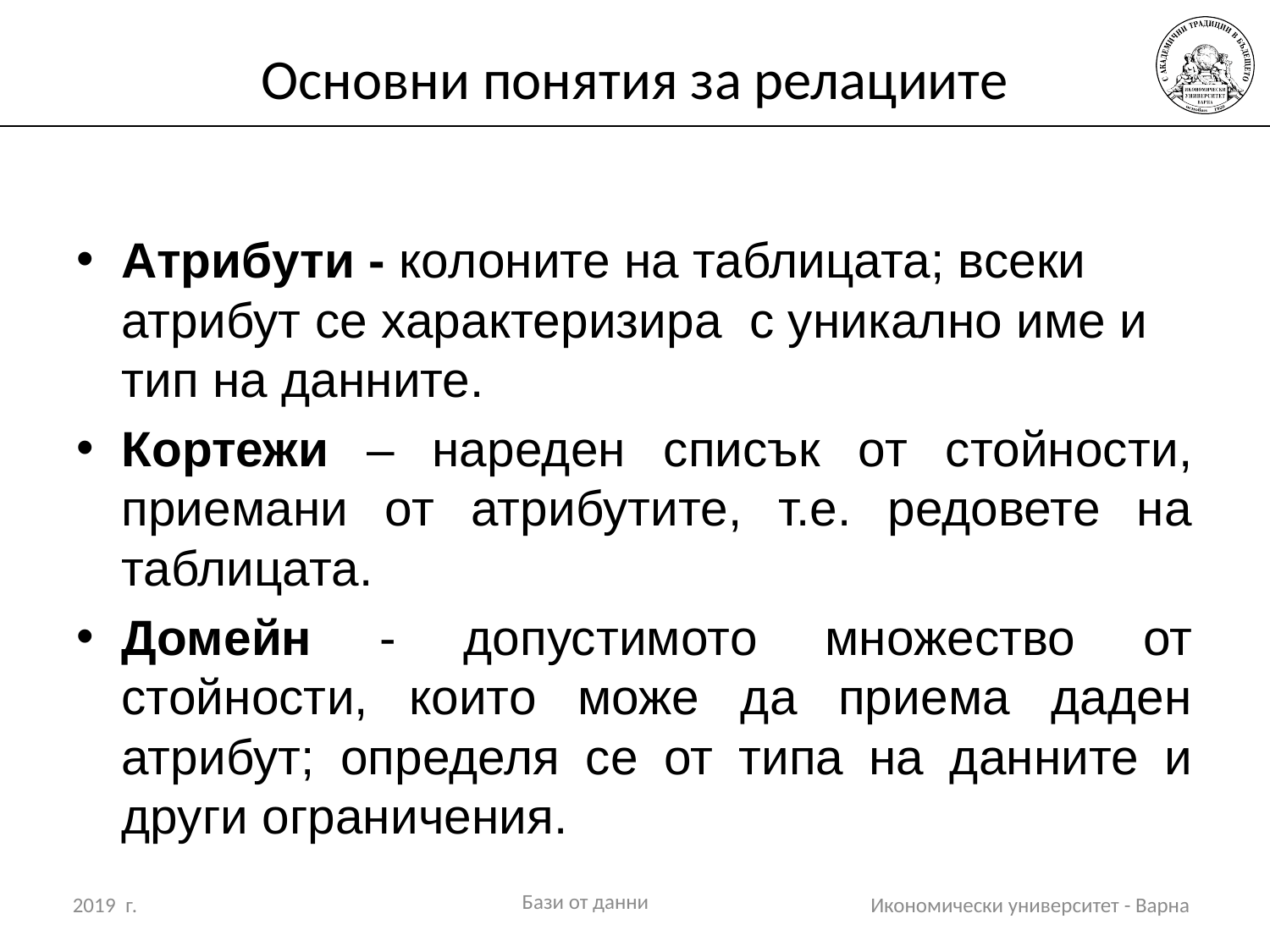

# Основни понятия за релациите
Атрибути - колоните на таблицата; всеки атрибут се характеризира  с уникално име и тип на данните.
Кортежи – нареден списък от стойности, приемани от атрибутите, т.е. редовете на таблицата.
Домейн - допустимото множество от стойности, които може да приема даден атрибут; определя се от типа на данните и други ограничения.
Бази от данни
2019  г.
Икономически университет - Варна